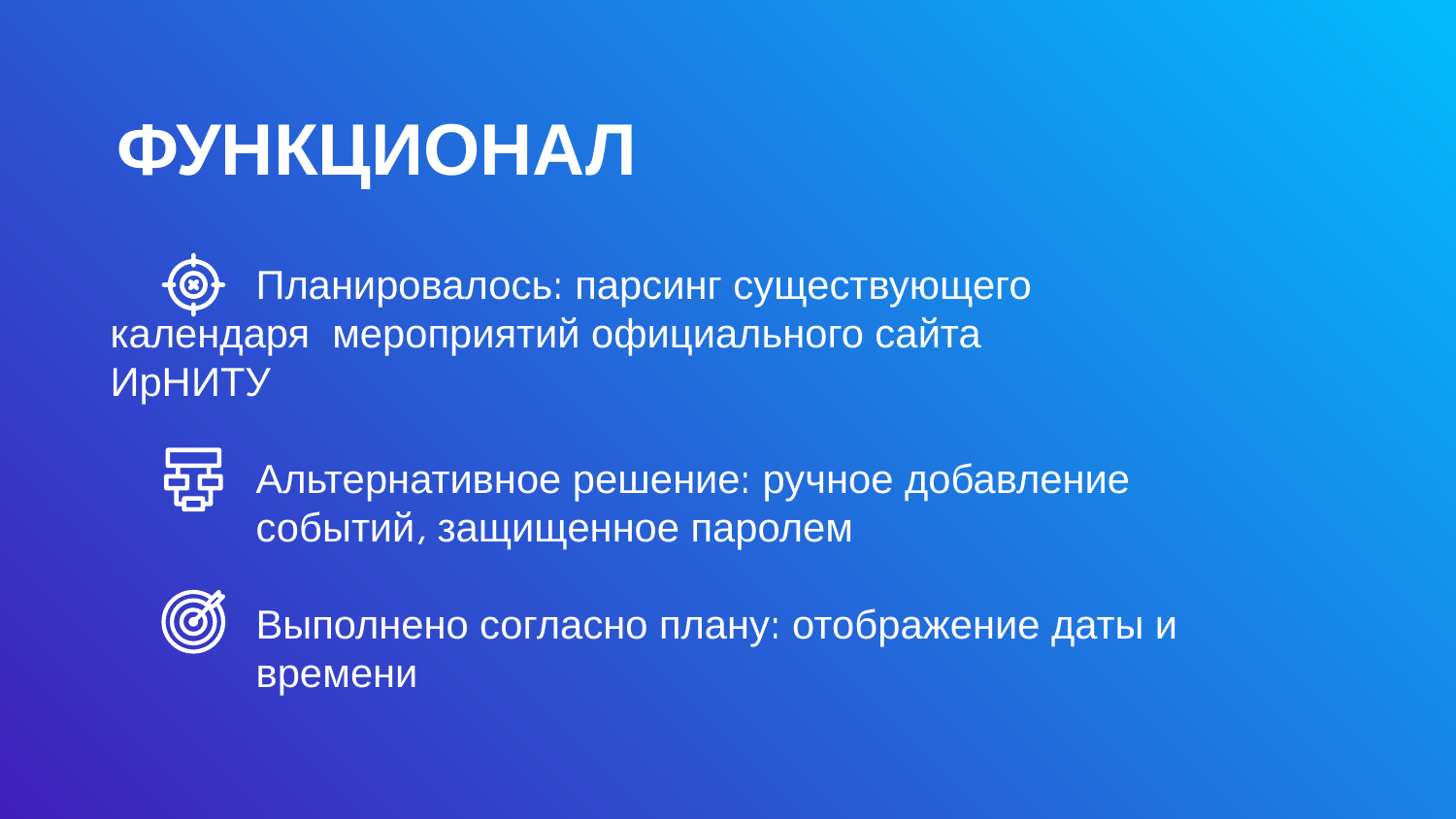

# ФУНКЦИОНАЛ
	Планировалось: парсинг существующего 	календаря  мероприятий официального сайта 	ИрНИТУ

	Альтернативное решение: ручное добавление 	событий, защищенное паролем

	Выполнено согласно плану: отображение даты и 	времени